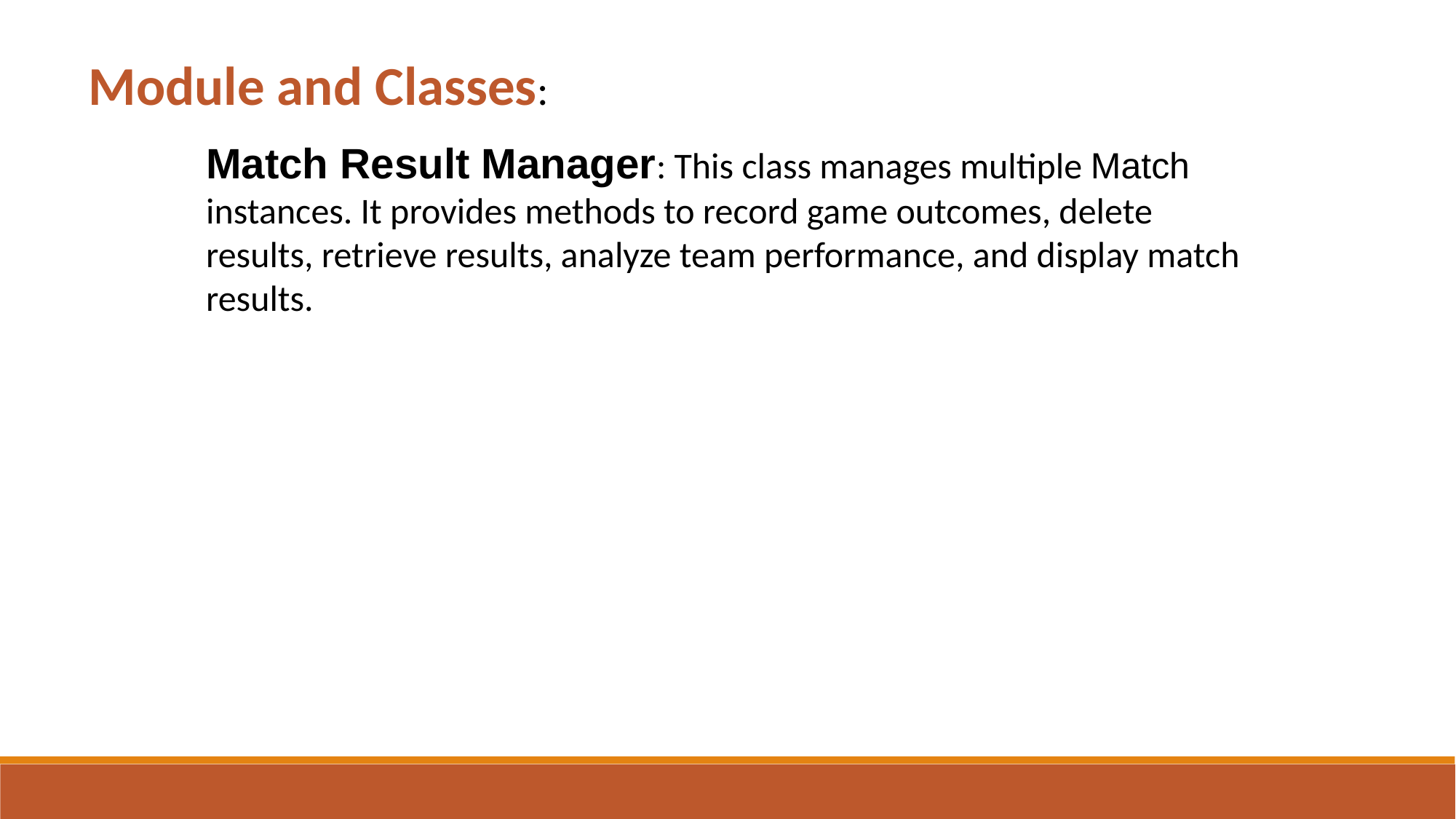

Module and Classes:
Match Result Manager: This class manages multiple Match instances. It provides methods to record game outcomes, delete results, retrieve results, analyze team performance, and display match results.